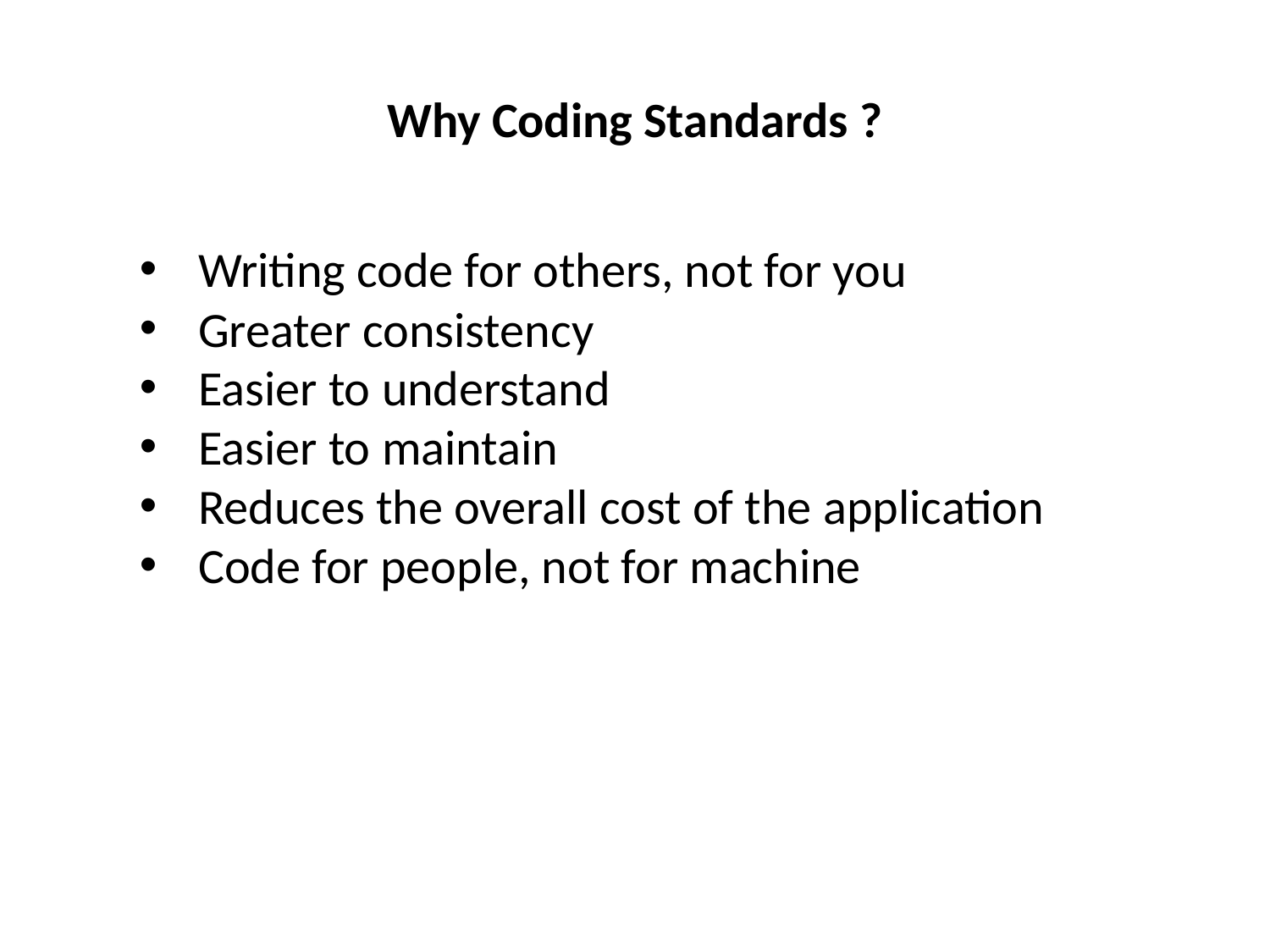

# Why Coding Standards ?
 Writing code for others, not for you
 Greater consistency
 Easier to understand
 Easier to maintain
 Reduces the overall cost of the application
 Code for people, not for machine